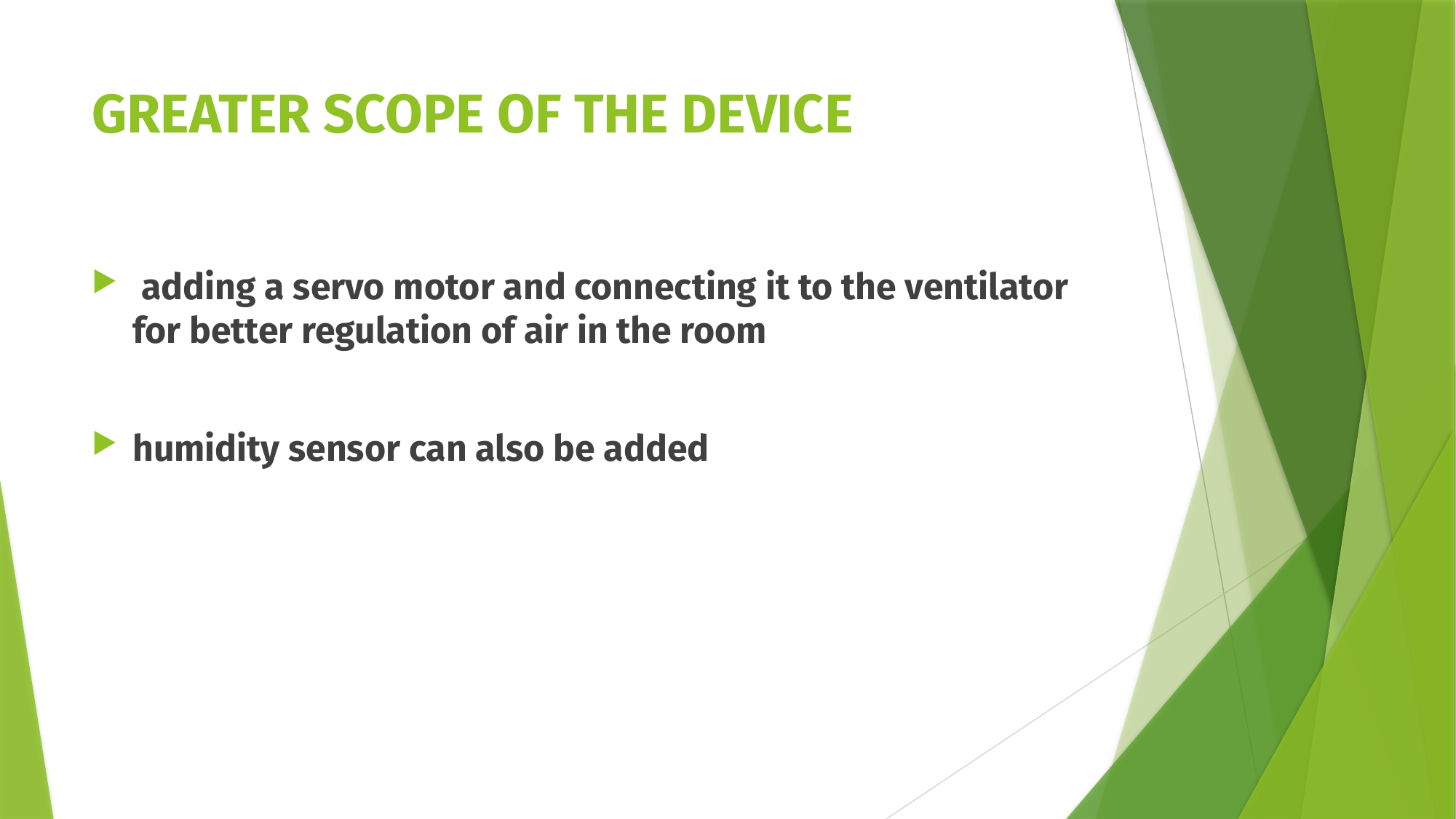

# GREATER SCOPE OF THE DEVICE
 adding a servo motor and connecting it to the ventilator for better regulation of air in the room

humidity sensor can also be added